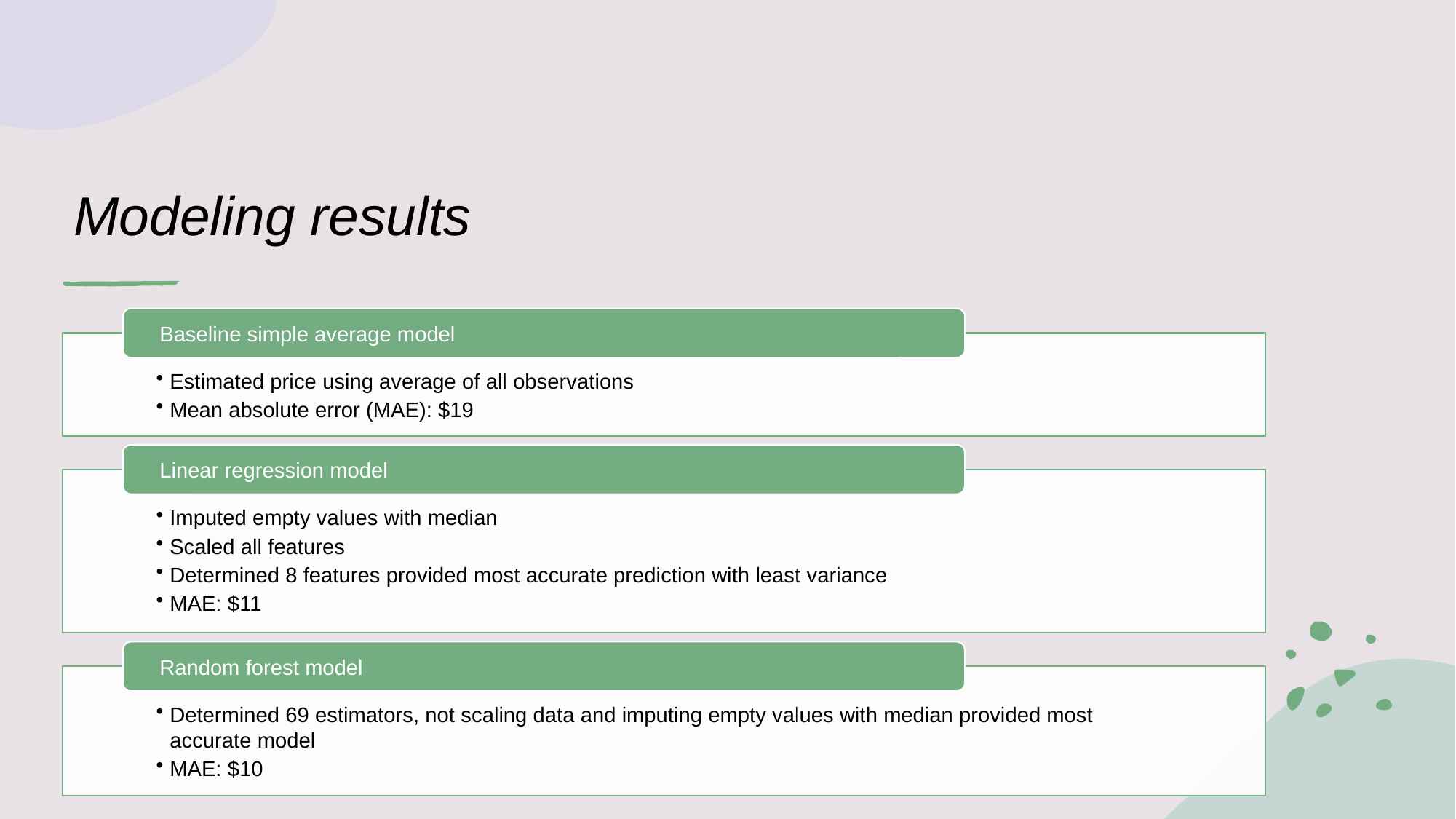

# Modeling results
Estimated price using average of all observations
Mean absolute error (MAE): $19
Baseline simple average model
Imputed empty values with median
Scaled all features
Determined 8 features provided most accurate prediction with least variance
MAE: $11
Linear regression model
Determined 69 estimators, not scaling data and imputing empty values with median provided most accurate model
MAE: $10
Random forest model